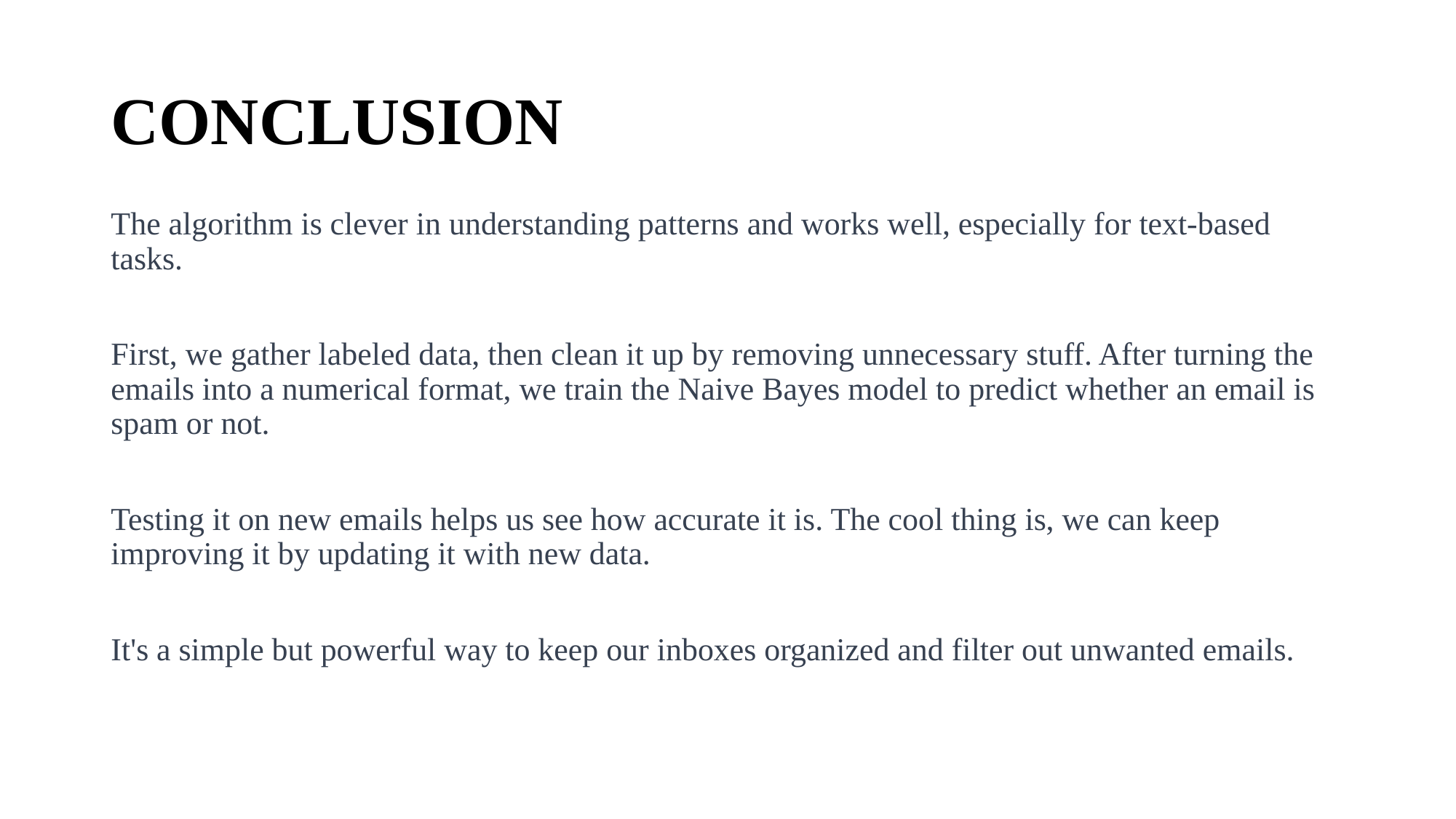

# CONCLUSION
The algorithm is clever in understanding patterns and works well, especially for text-based tasks.

First, we gather labeled data, then clean it up by removing unnecessary stuff. After turning the emails into a numerical format, we train the Naive Bayes model to predict whether an email is spam or not.

Testing it on new emails helps us see how accurate it is. The cool thing is, we can keep improving it by updating it with new data.

It's a simple but powerful way to keep our inboxes organized and filter out unwanted emails.